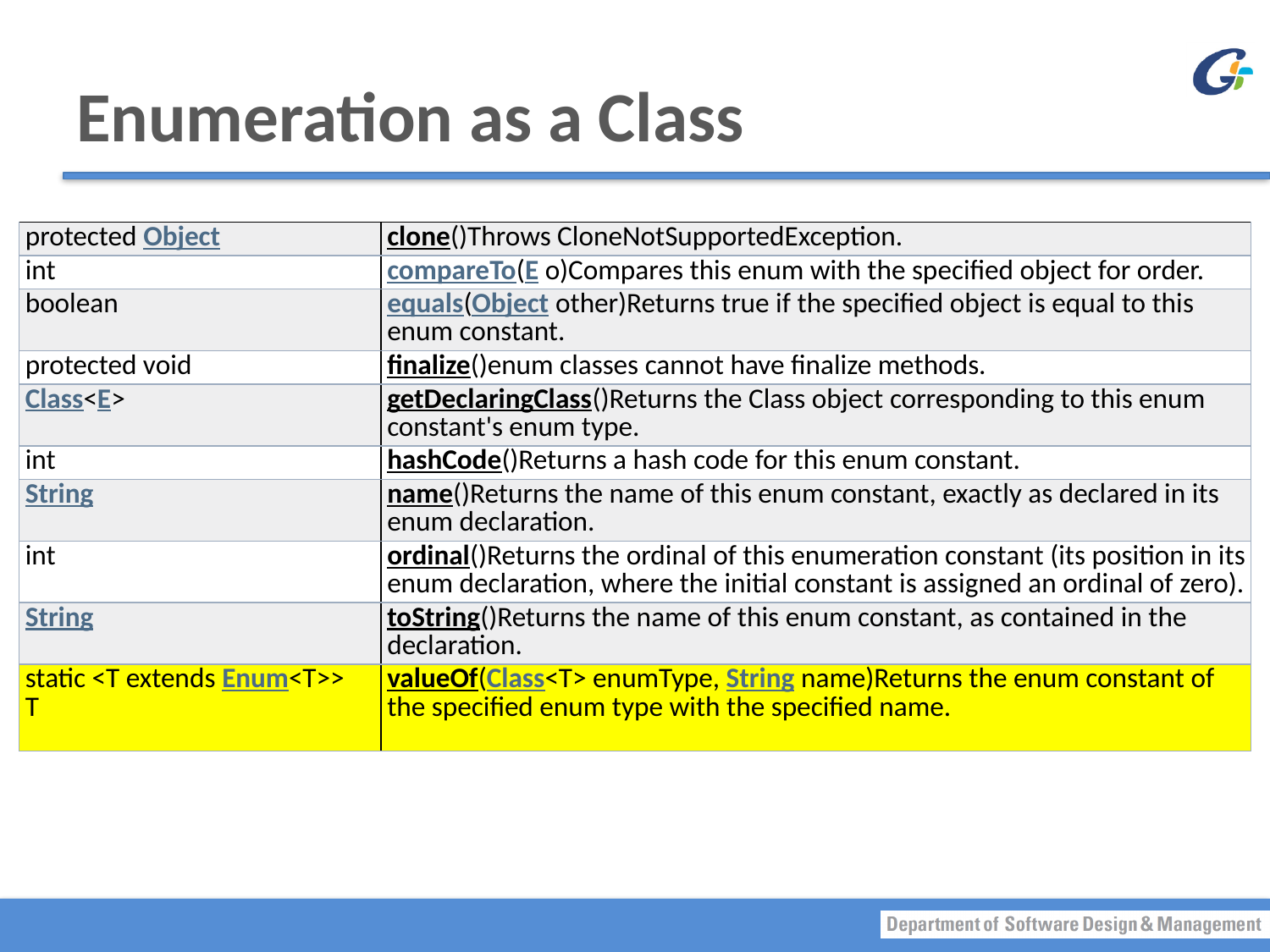

# Enumeration as a Class
| protected Object | clone()Throws CloneNotSupportedException. |
| --- | --- |
| int | compareTo(E o)Compares this enum with the specified object for order. |
| boolean | equals(Object other)Returns true if the specified object is equal to this enum constant. |
| protected void | finalize()enum classes cannot have finalize methods. |
| Class<E> | getDeclaringClass()Returns the Class object corresponding to this enum constant's enum type. |
| int | hashCode()Returns a hash code for this enum constant. |
| String | name()Returns the name of this enum constant, exactly as declared in its enum declaration. |
| int | ordinal()Returns the ordinal of this enumeration constant (its position in its enum declaration, where the initial constant is assigned an ordinal of zero). |
| String | toString()Returns the name of this enum constant, as contained in the declaration. |
| static <T extends Enum<T>>  T | valueOf(Class<T> enumType, String name)Returns the enum constant of the specified enum type with the specified name. |
https://docs.oracle.com/javase/7/docs/api/java/lang/Enum.html#equals(java.lang.Object)